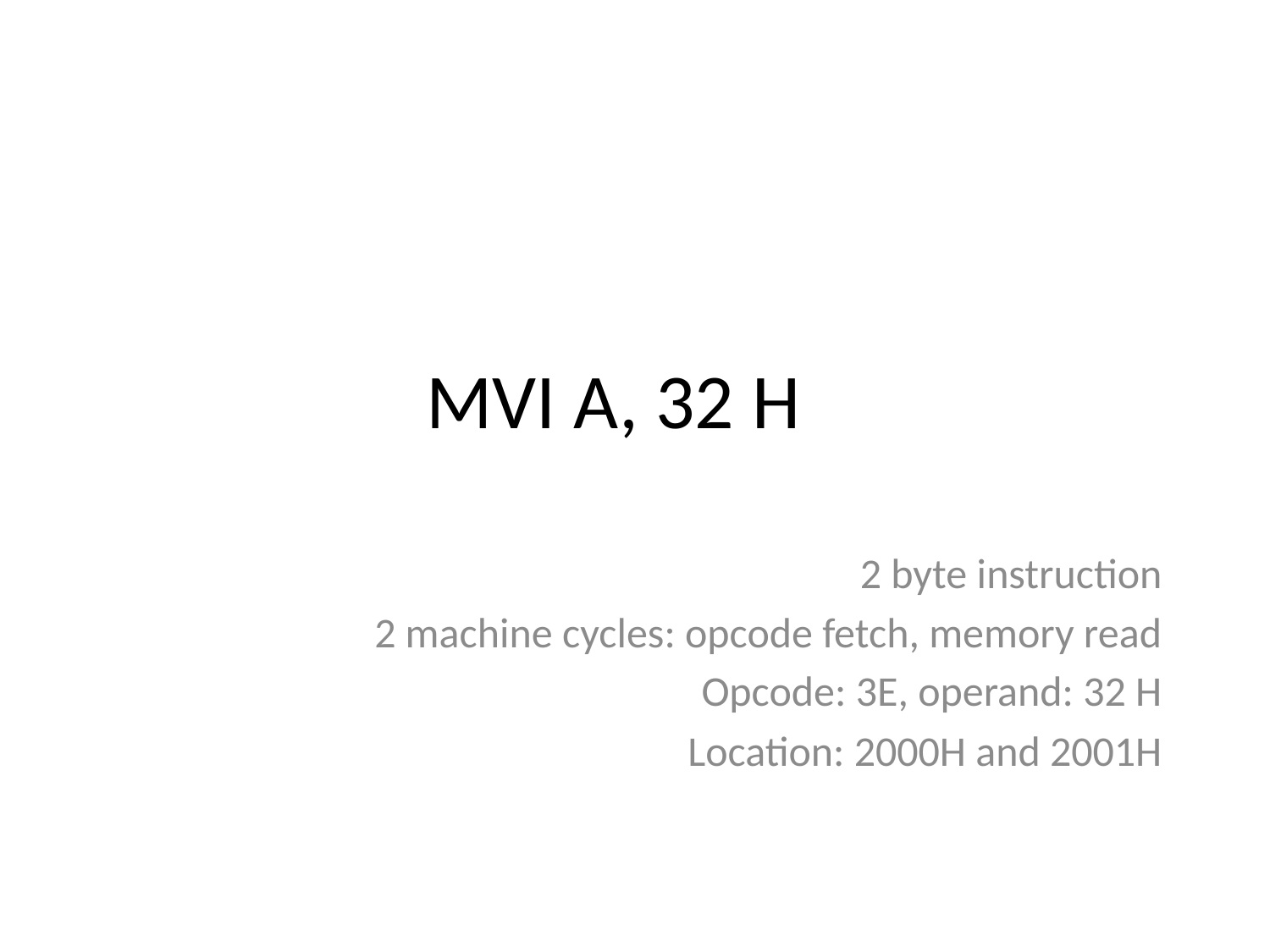

# MVI A, 32 H
2 byte instruction
2 machine cycles: opcode fetch, memory read
Opcode: 3E, operand: 32 H
Location: 2000H and 2001H